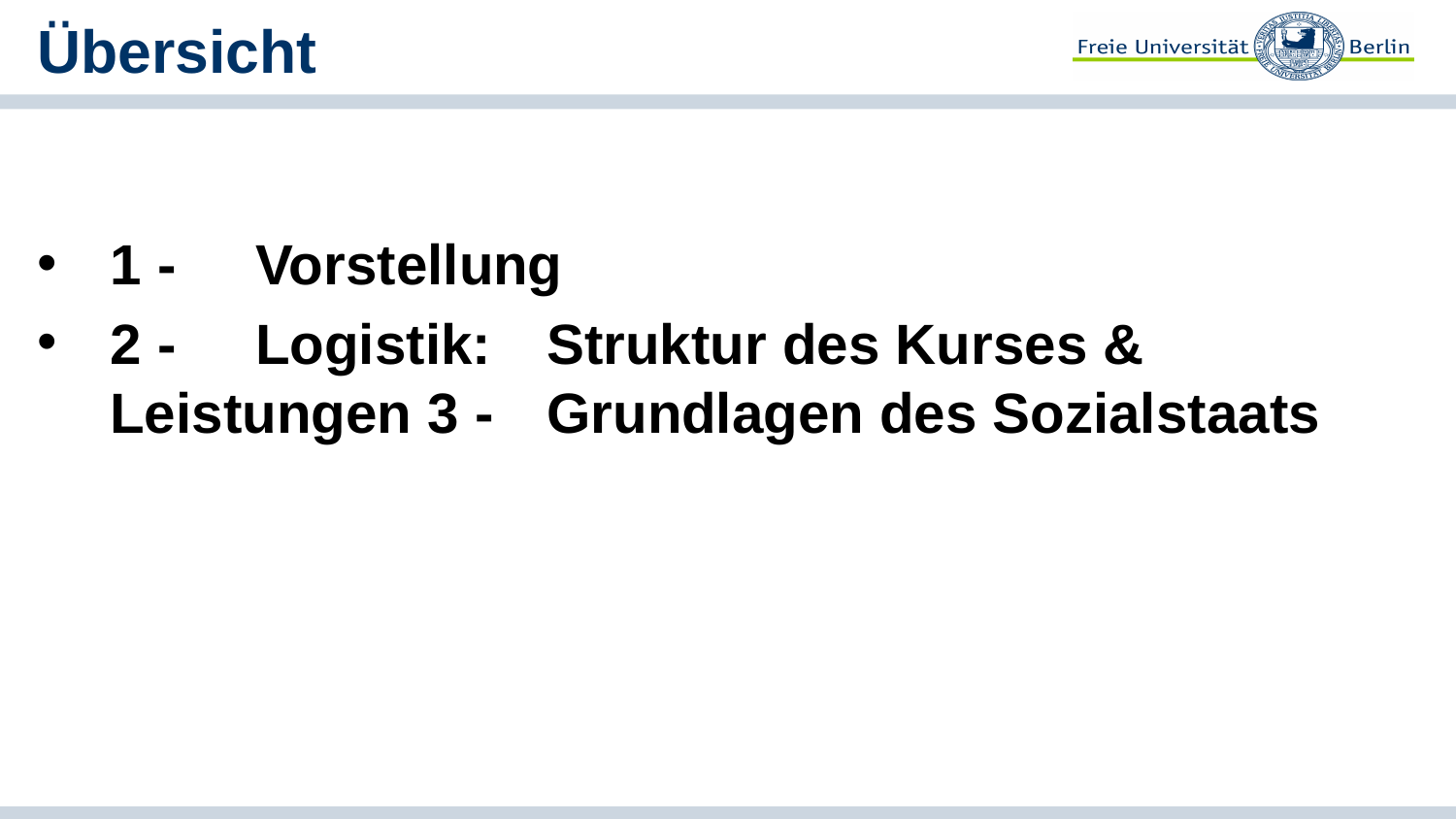

# Übersicht
1 -	Vorstellung
2 -	Logistik: 	Struktur des Kurses & Leistungen 3 -	Grundlagen des Sozialstaats